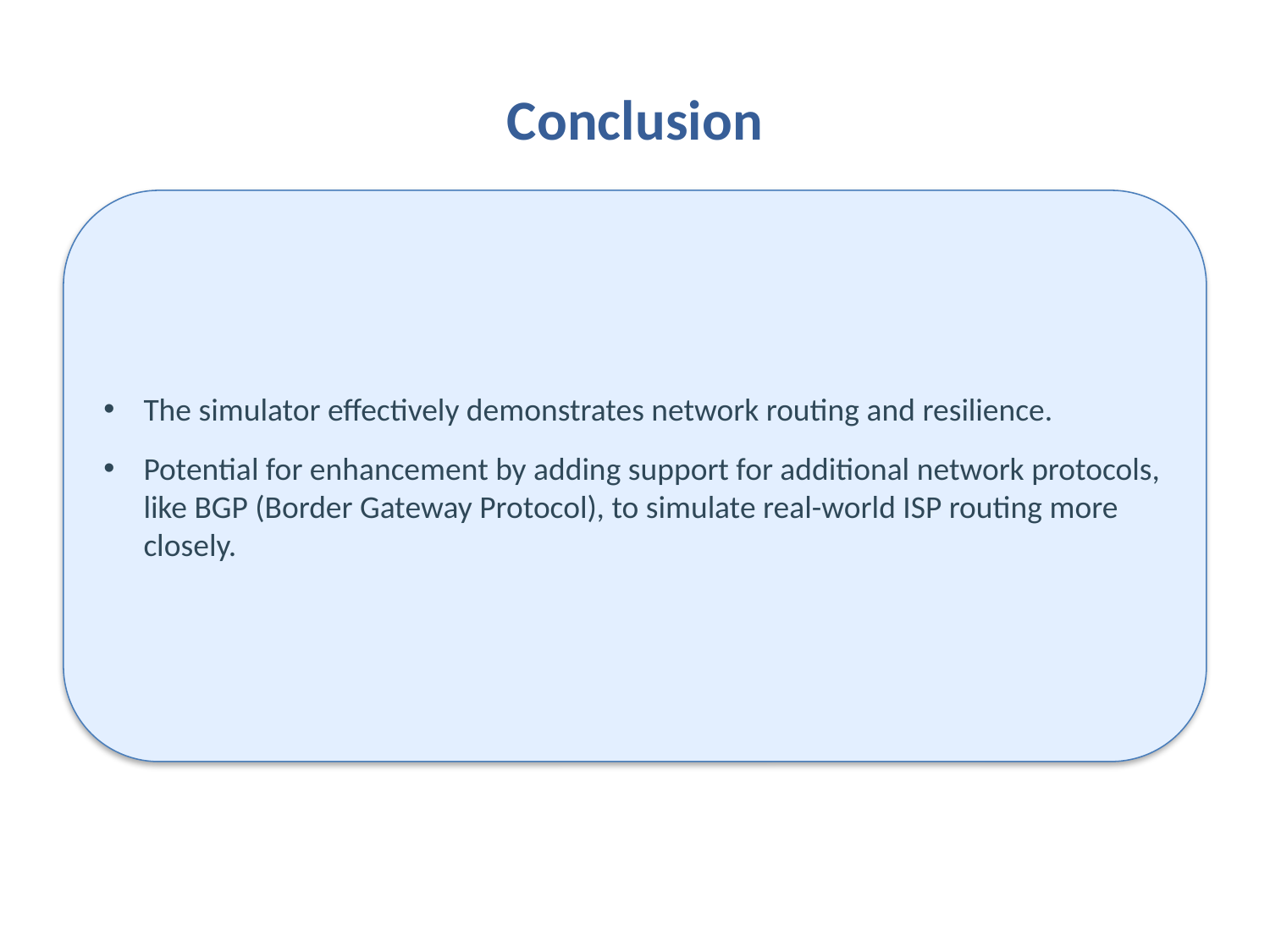

# Conclusion
The simulator effectively demonstrates network routing and resilience.
Potential for enhancement by adding support for additional network protocols, like BGP (Border Gateway Protocol), to simulate real-world ISP routing more closely.